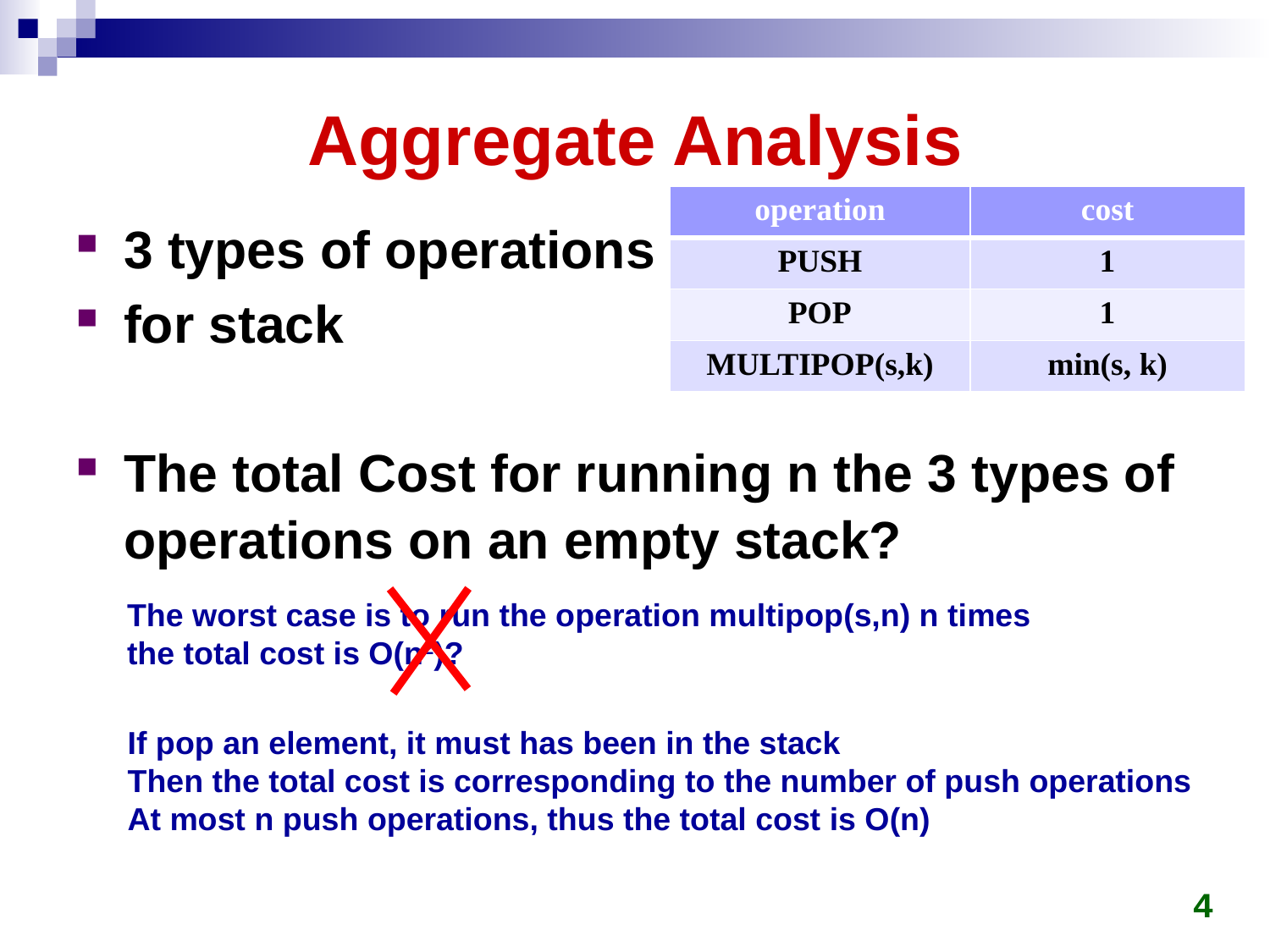

# Aggregate Analysis
| operation | cost |
| --- | --- |
| PUSH | 1 |
| POP | 1 |
| MULTIPOP(s,k) | min(s, k) |
3 types of operations
for stack

The total Cost for running n the 3 types of operations on an empty stack?
The worst case is to run the operation multipop(s,n) n times
the total cost is O(n2)?
If pop an element, it must has been in the stack
Then the total cost is corresponding to the number of push operations
At most n push operations, thus the total cost is O(n)
4